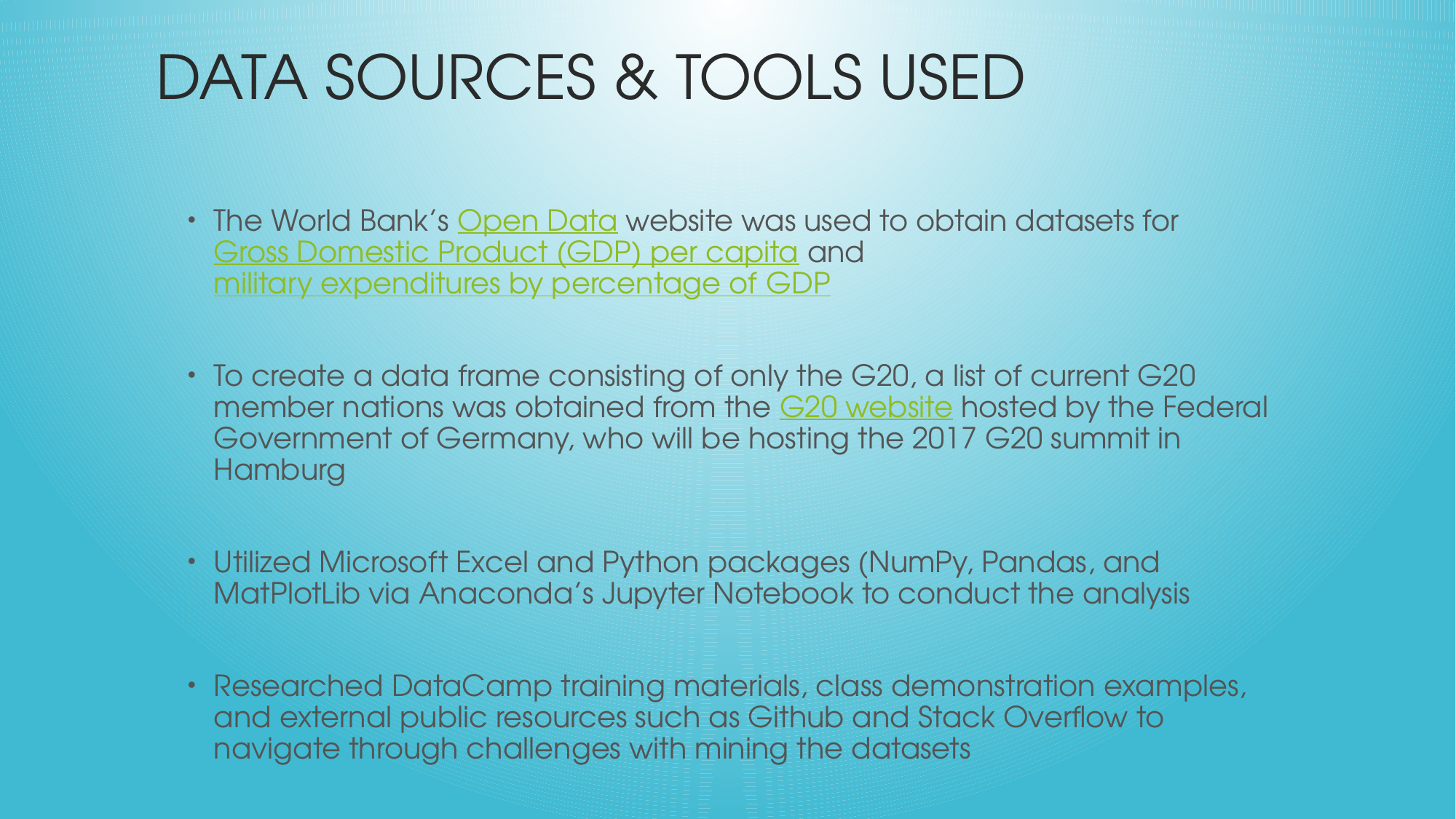

# Data Sources & Tools Used
The World Bank’s Open Data website was used to obtain datasets for Gross Domestic Product (GDP) per capita and military expenditures by percentage of GDP

To create a data frame consisting of only the G20, a list of current G20 member nations was obtained from the G20 website hosted by the Federal Government of Germany, who will be hosting the 2017 G20 summit in Hamburg

Utilized Microsoft Excel and Python packages (NumPy, Pandas, and MatPlotLib via Anaconda’s Jupyter Notebook to conduct the analysis

Researched DataCamp training materials, class demonstration examples, and external public resources such as Github and Stack Overflow to navigate through challenges with mining the datasets